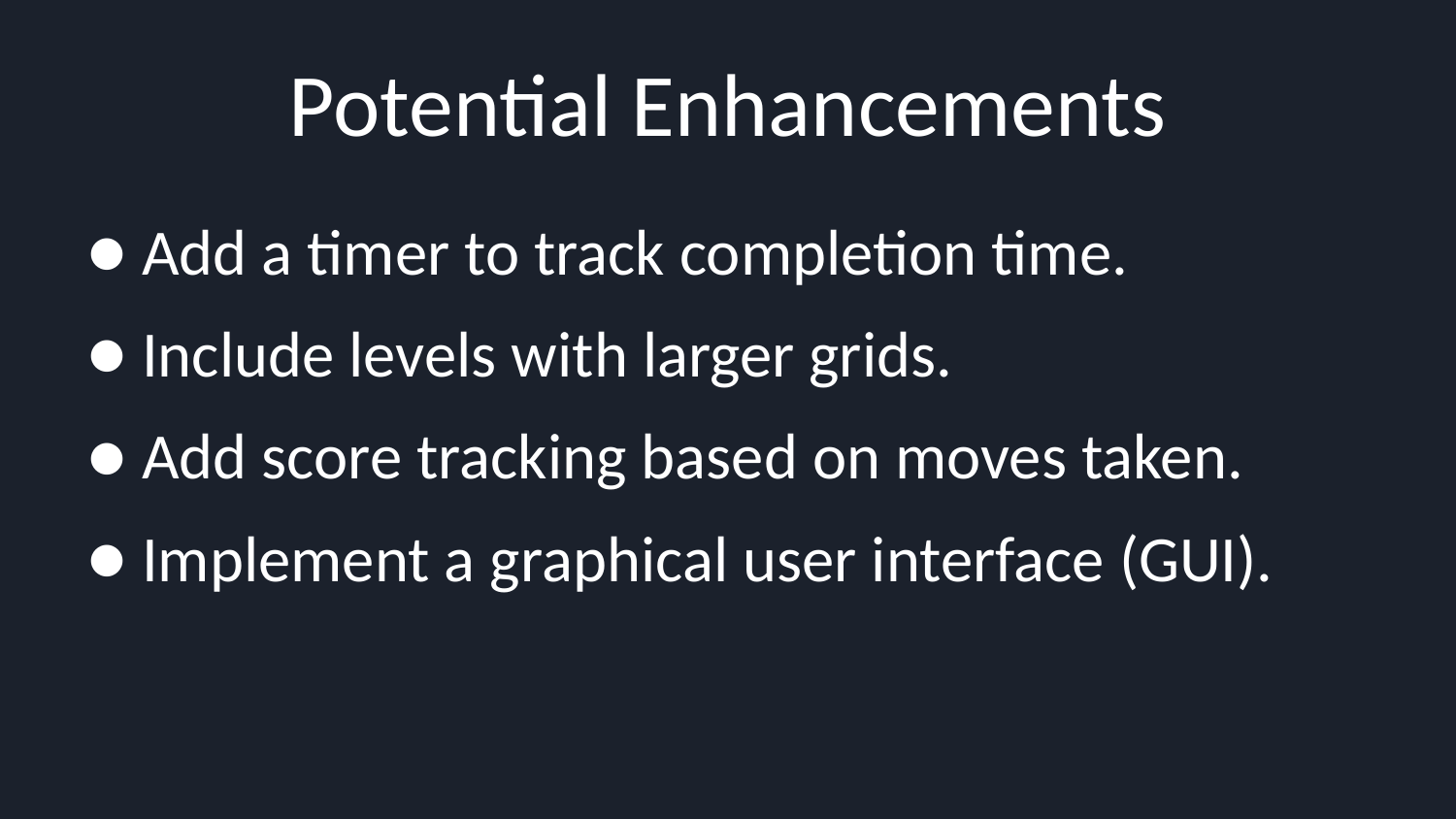

# Potential Enhancements
Add a timer to track completion time.
Include levels with larger grids.
Add score tracking based on moves taken.
Implement a graphical user interface (GUI).